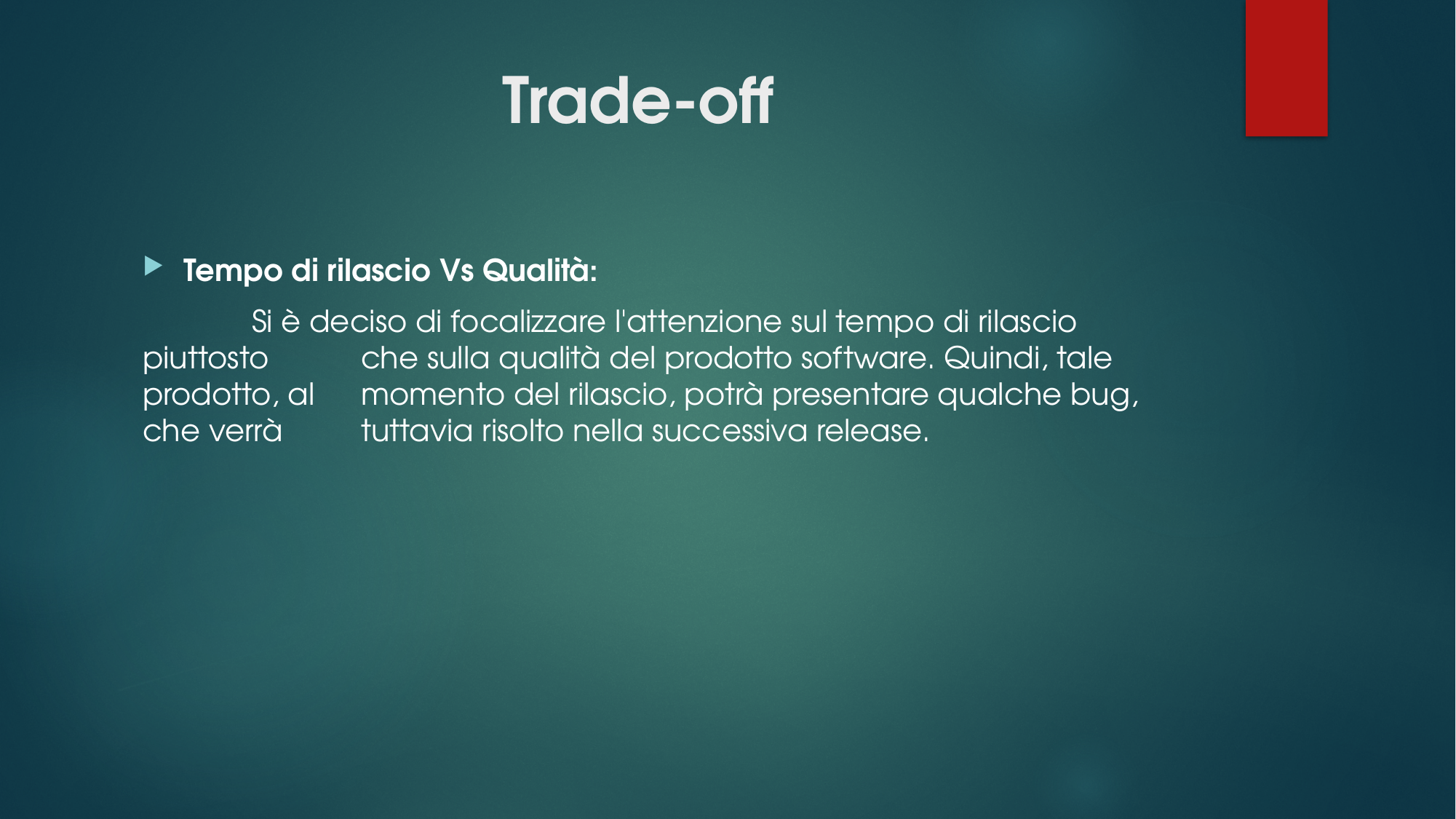

# Trade-off
Tempo di rilascio Vs Qualità:
	Si è deciso di focalizzare l'attenzione sul tempo di rilascio piuttosto 	che sulla qualità del prodotto software. Quindi, tale prodotto, al 	momento del rilascio, potrà presentare qualche bug, che verrà       	tuttavia risolto nella successiva release.